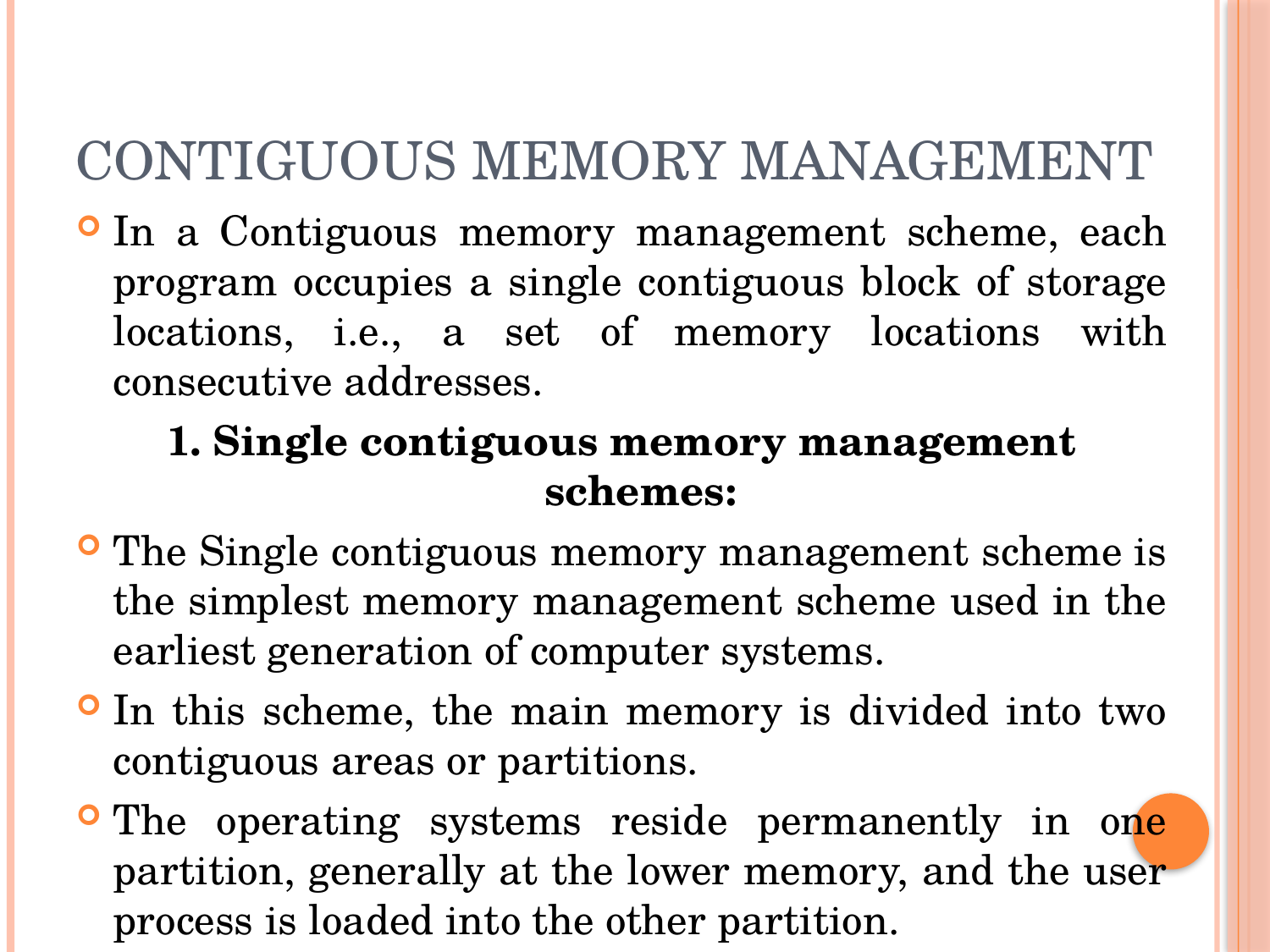

# CONTIGUOUS MEMORY MANAGEMENT
In a Contiguous memory management scheme, each program occupies a single contiguous block of storage locations, i.e., a set of memory locations with consecutive addresses.
1. Single contiguous memory management schemes:
The Single contiguous memory management scheme is the simplest memory management scheme used in the earliest generation of computer systems.
In this scheme, the main memory is divided into two contiguous areas or partitions.
The operating systems reside permanently in one partition, generally at the lower memory, and the user process is loaded into the other partition.